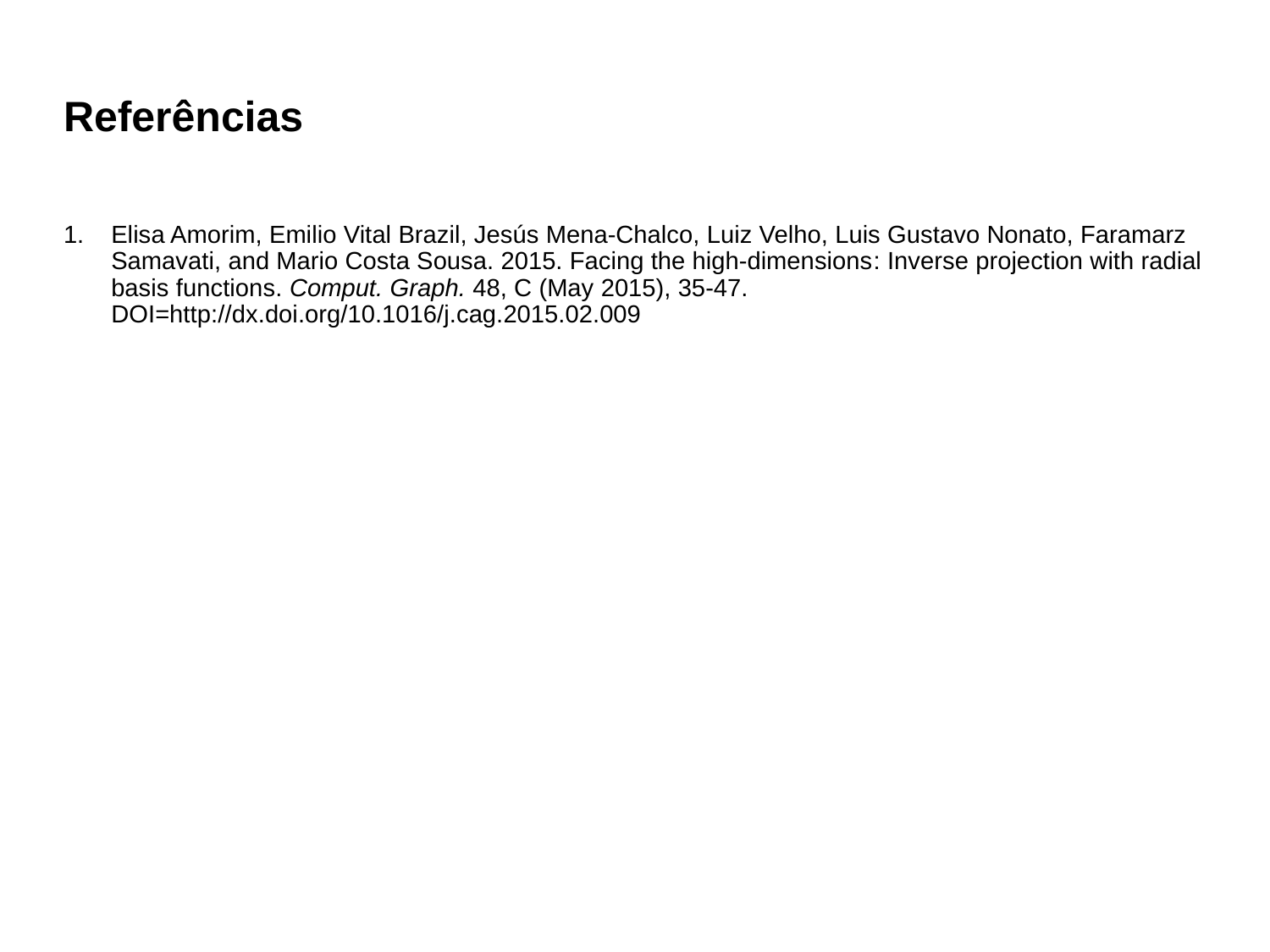

# Referências
Elisa Amorim, Emilio Vital Brazil, Jesús Mena-Chalco, Luiz Velho, Luis Gustavo Nonato, Faramarz Samavati, and Mario Costa Sousa. 2015. Facing the high-dimensions: Inverse projection with radial basis functions. Comput. Graph. 48, C (May 2015), 35-47. DOI=http://dx.doi.org/10.1016/j.cag.2015.02.009